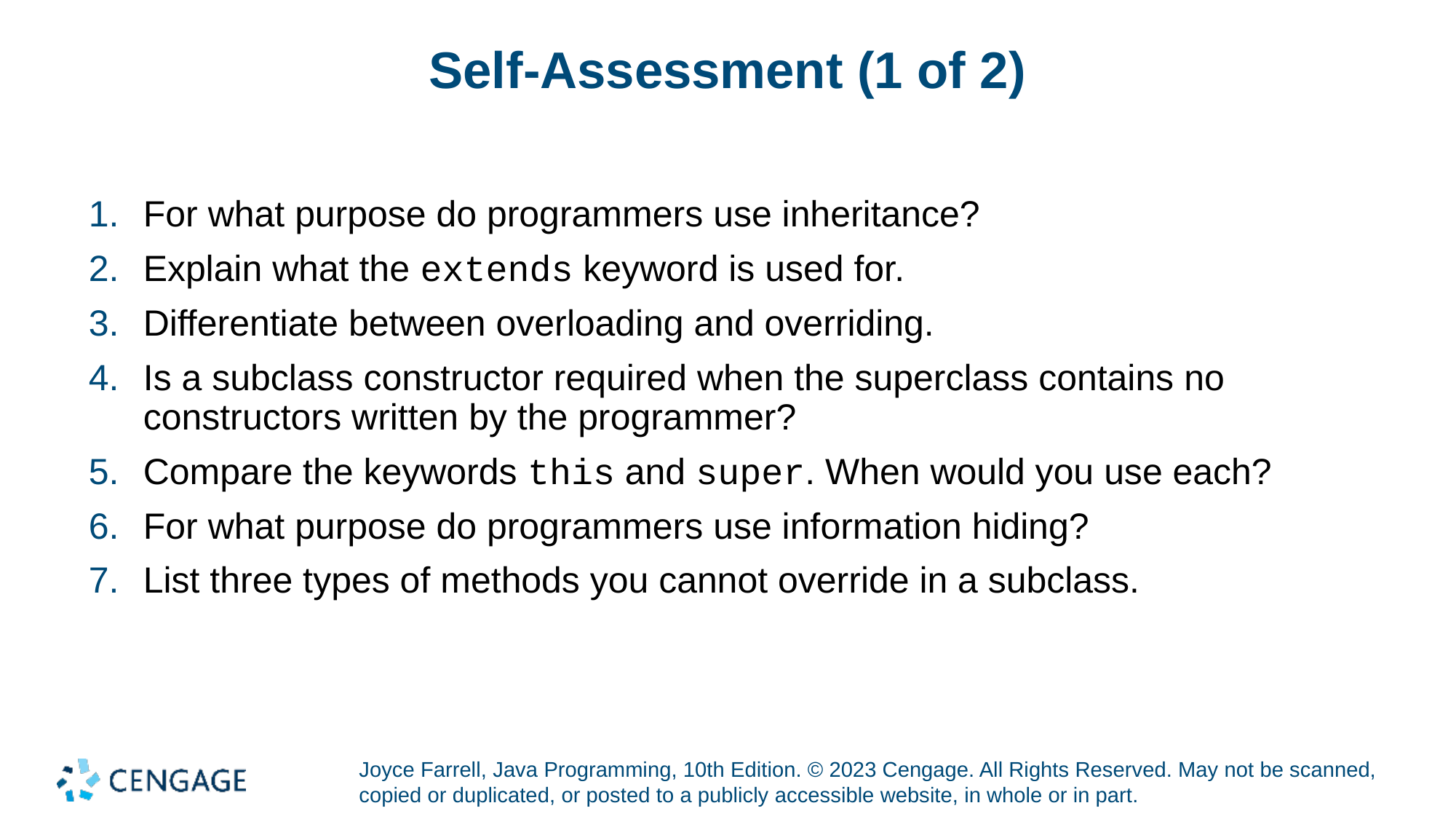

# Self-Assessment (1 of 2)
For what purpose do programmers use inheritance?
Explain what the extends keyword is used for.
Differentiate between overloading and overriding.
Is a subclass constructor required when the superclass contains no constructors written by the programmer?
Compare the keywords this and super. When would you use each?
For what purpose do programmers use information hiding?
List three types of methods you cannot override in a subclass.